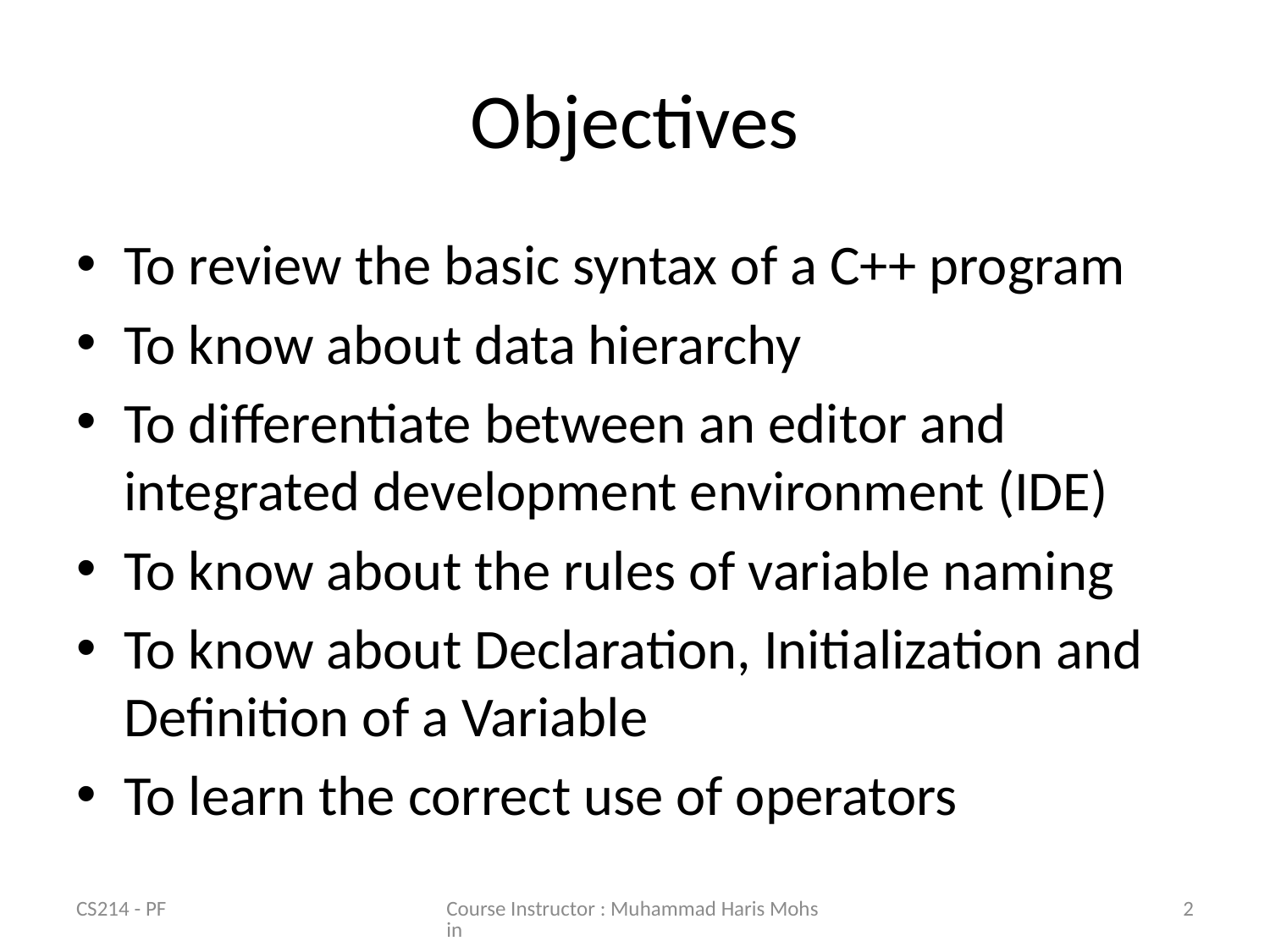

# Objectives
To review the basic syntax of a C++ program
To know about data hierarchy
To differentiate between an editor and integrated development environment (IDE)
To know about the rules of variable naming
To know about Declaration, Initialization and Definition of a Variable
To learn the correct use of operators

CS214 - PF
Course Instructor : Muhammad Haris Mohsin
2